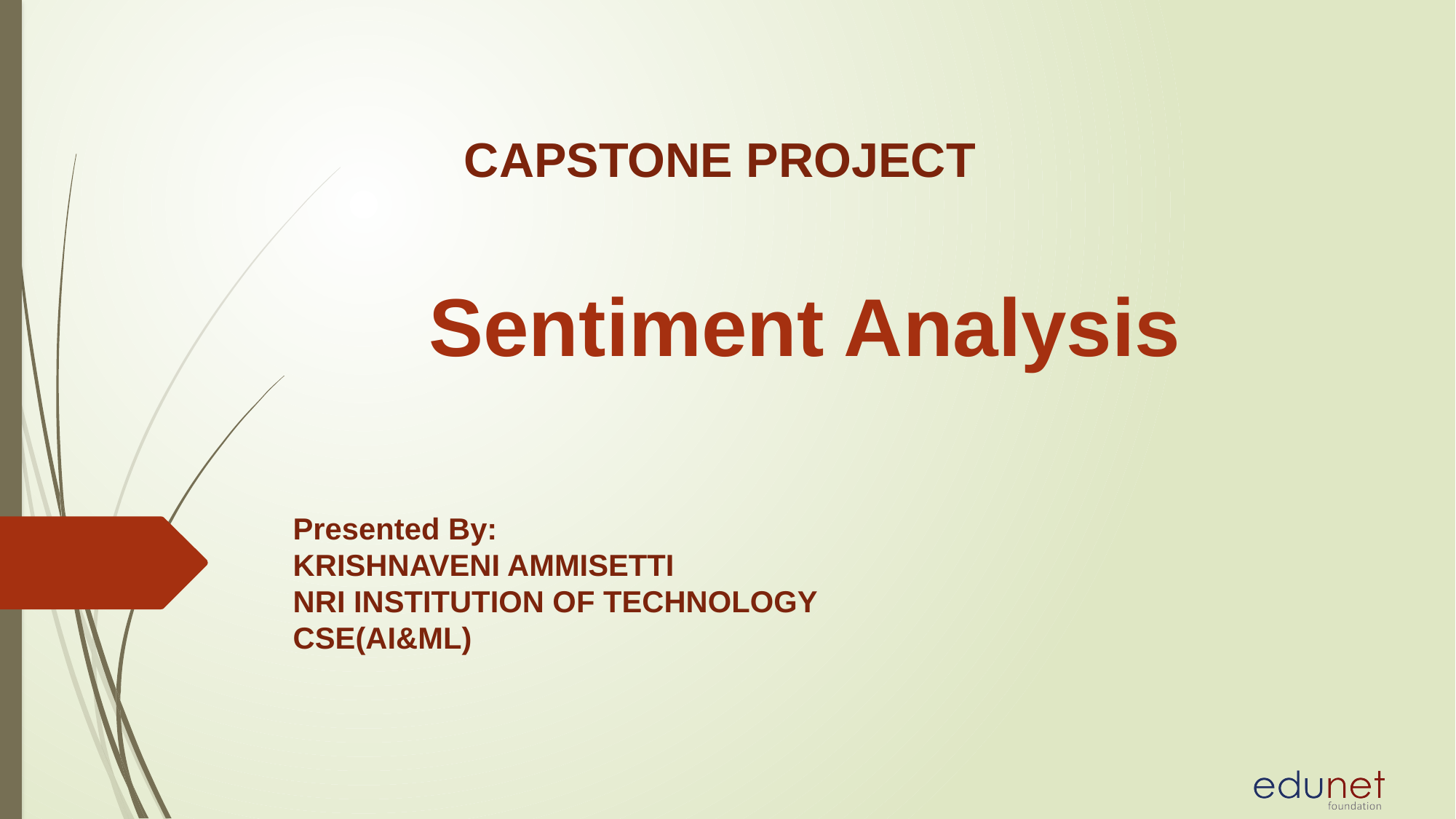

CAPSTONE PROJECT
# Sentiment Analysis
Presented By:
KRISHNAVENI AMMISETTI
NRI INSTITUTION OF TECHNOLOGY
CSE(AI&ML)